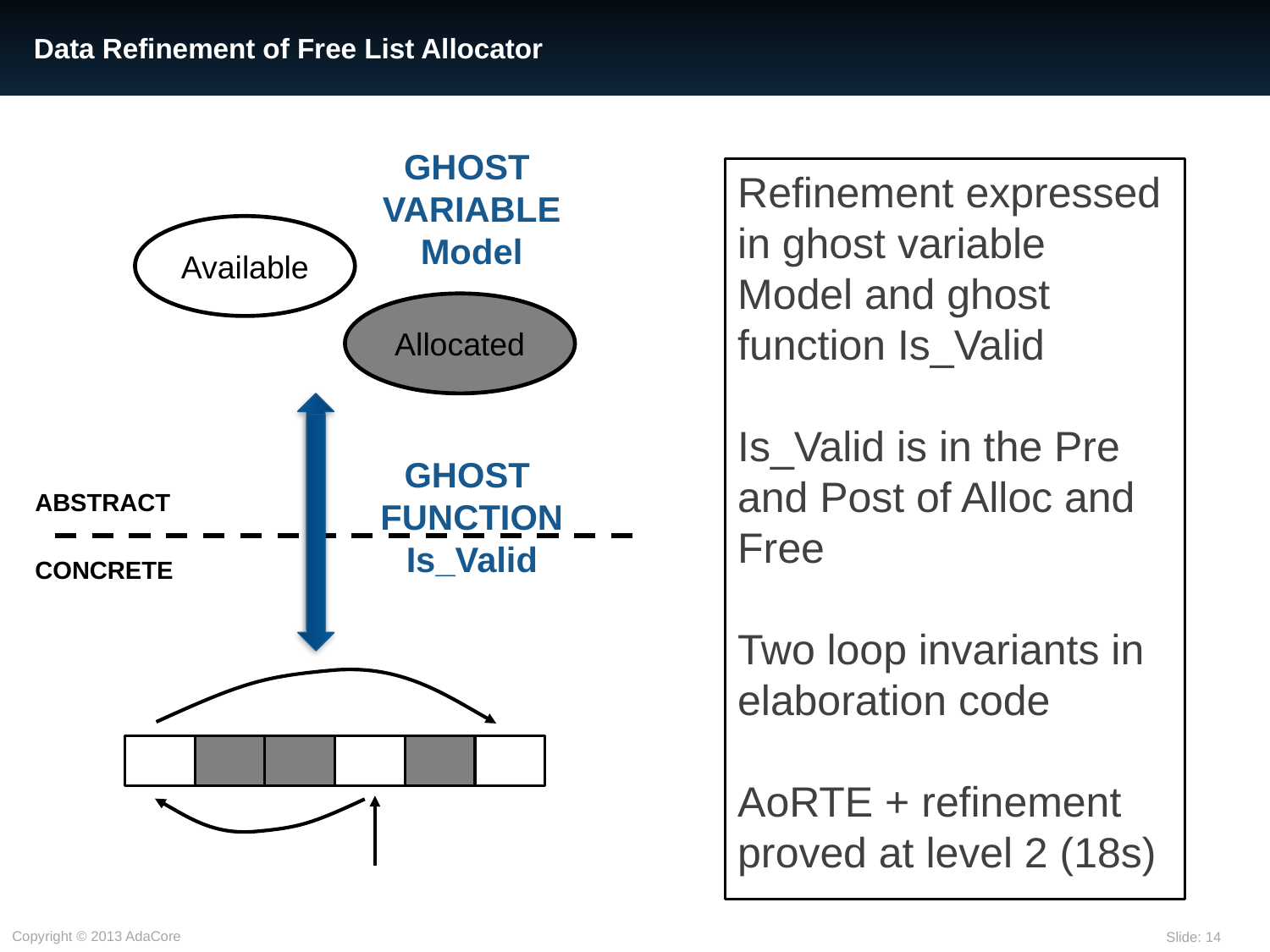

# Data Refinement of Free List Allocator
GHOST
VARIABLE
Model
Refinement expressed in ghost variable Model and ghost function Is_Valid

Is_Valid is in the Pre and Post of Alloc and Free

Two loop invariants in elaboration code

AoRTE + refinement proved at level 2 (18s)

Available
Allocated
GHOST
FUNCTION
Is_Valid
ABSTRACT

CONCRETE